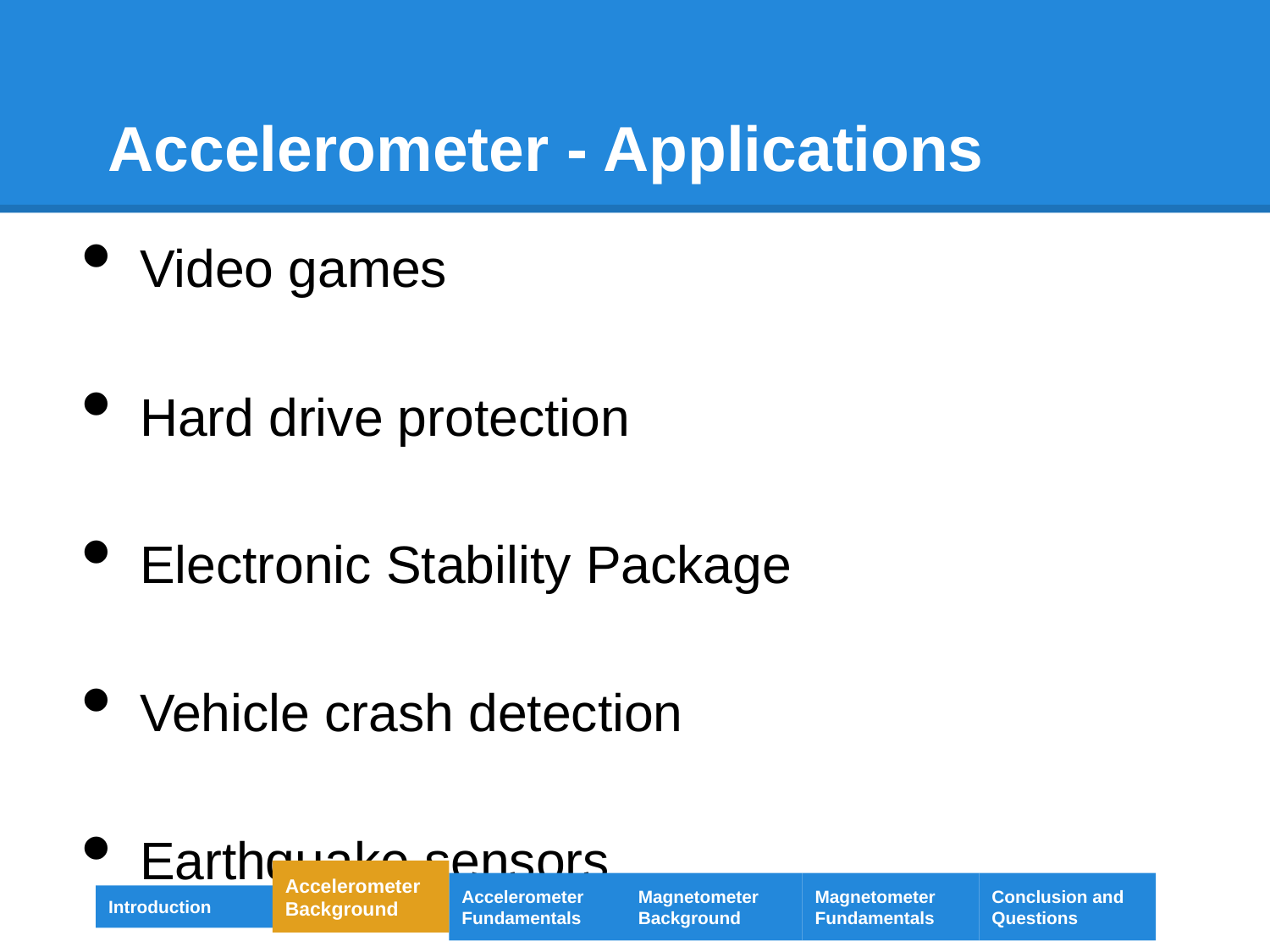

Accelerometer - Applications
Video games

Hard drive protection

Electronic Stability Package

Vehicle crash detection

Earthquake sensors
Accelerometer Background
Accelerometer Fundamentals
Magnetometer Background
Magnetometer Fundamentals
Conclusion and Questions
Introduction